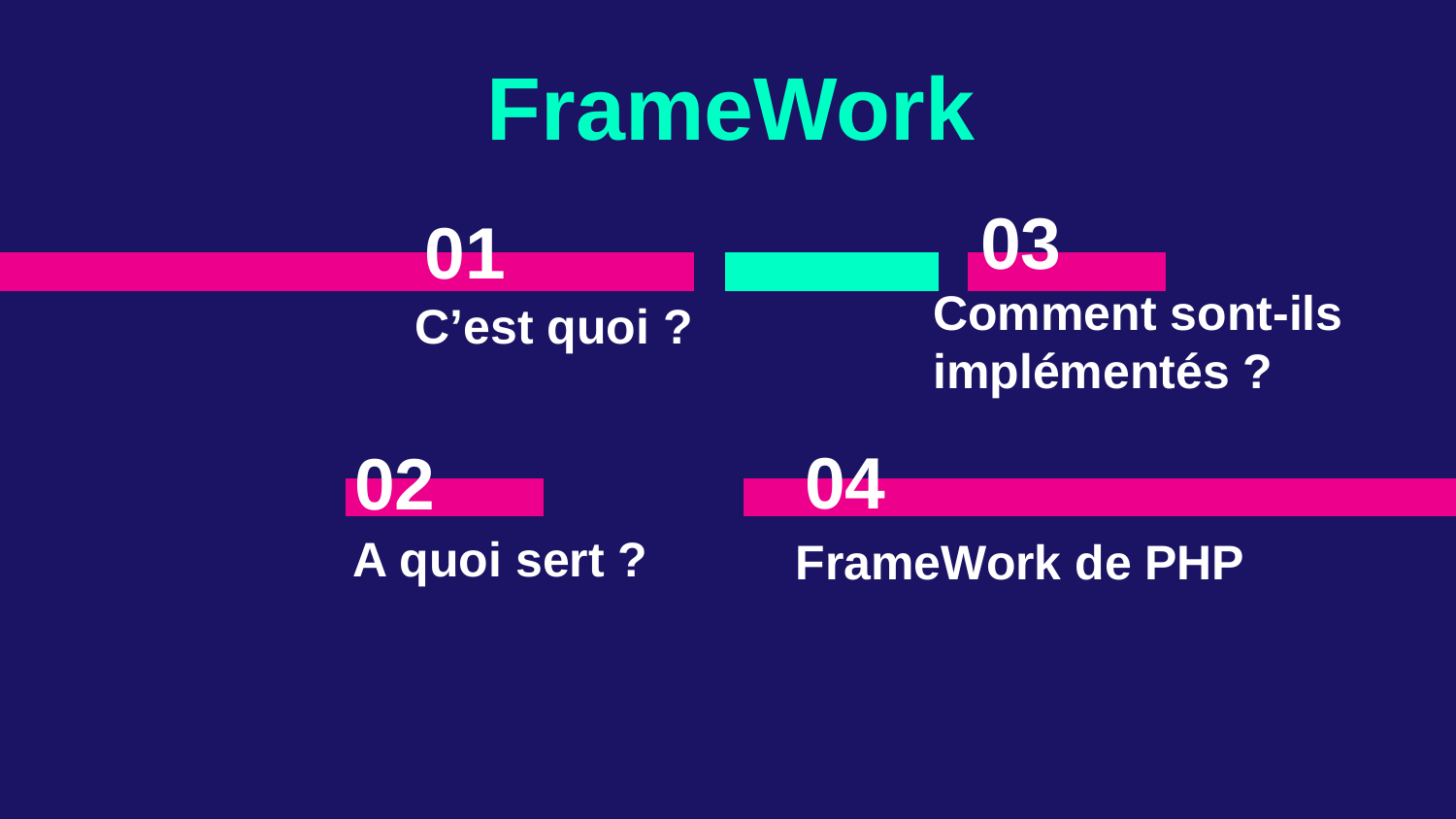

FrameWork
03
01
Comment sont-ils implémentés ?
C’est quoi ?
04
02
A quoi sert ?
FrameWork de PHP